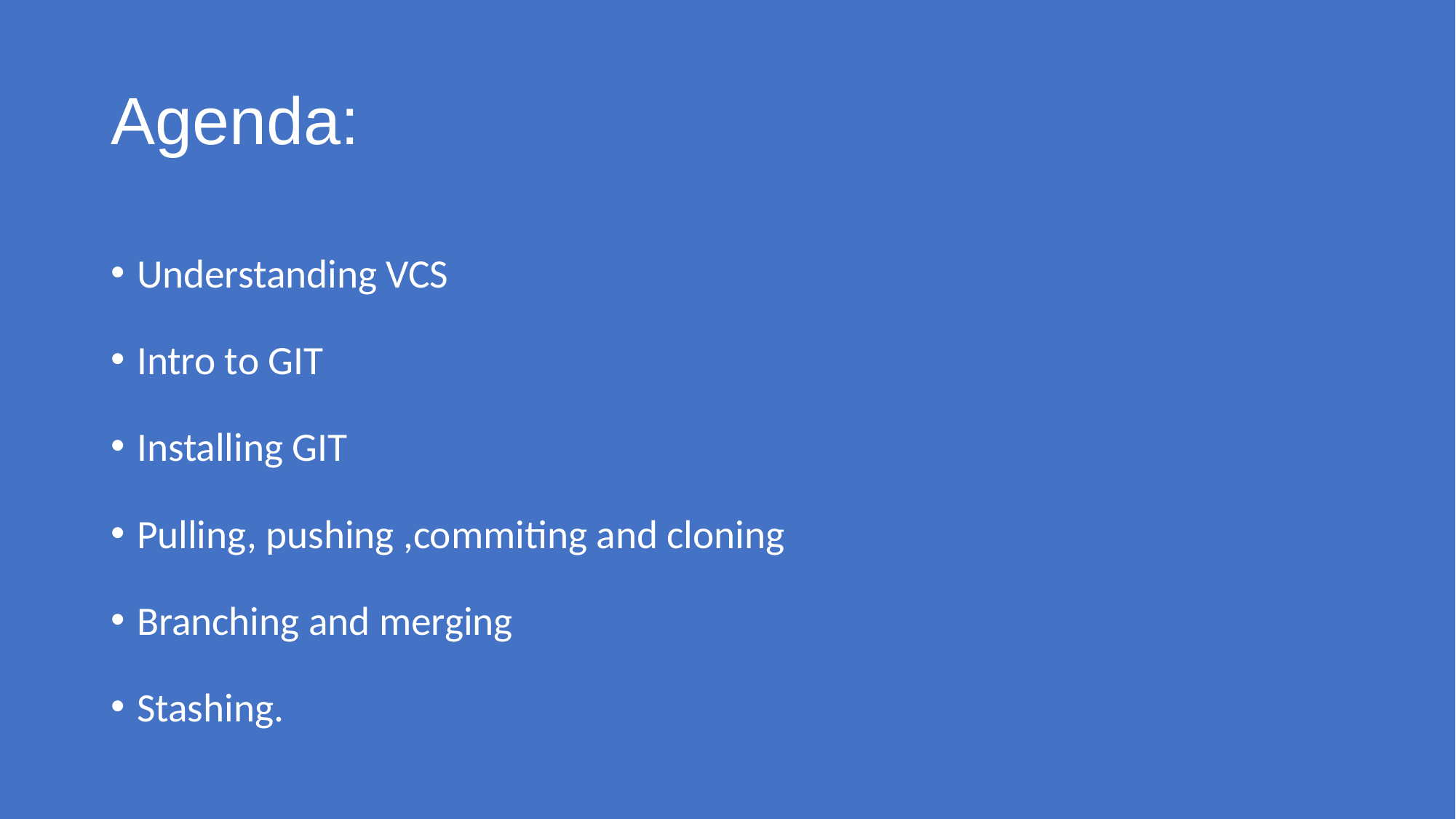

# Agenda:
Understanding VCS
Intro to GIT
Installing GIT
Pulling, pushing ,commiting and cloning
Branching and merging
Stashing.